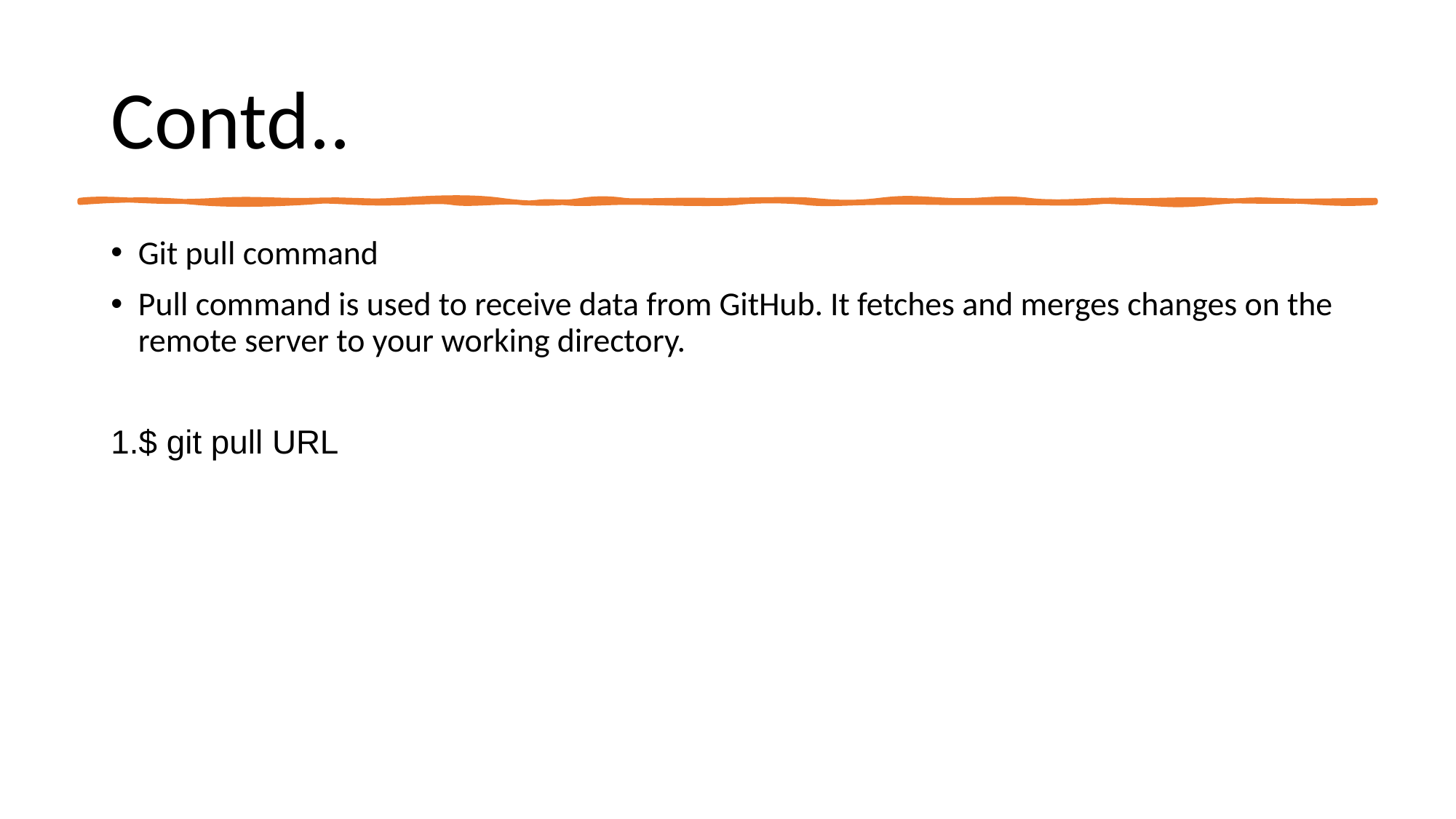

# Contd..

Git pull command
Pull command is used to receive data from GitHub. It fetches and merges changes on the remote server to your working directory.

$ git pull URL